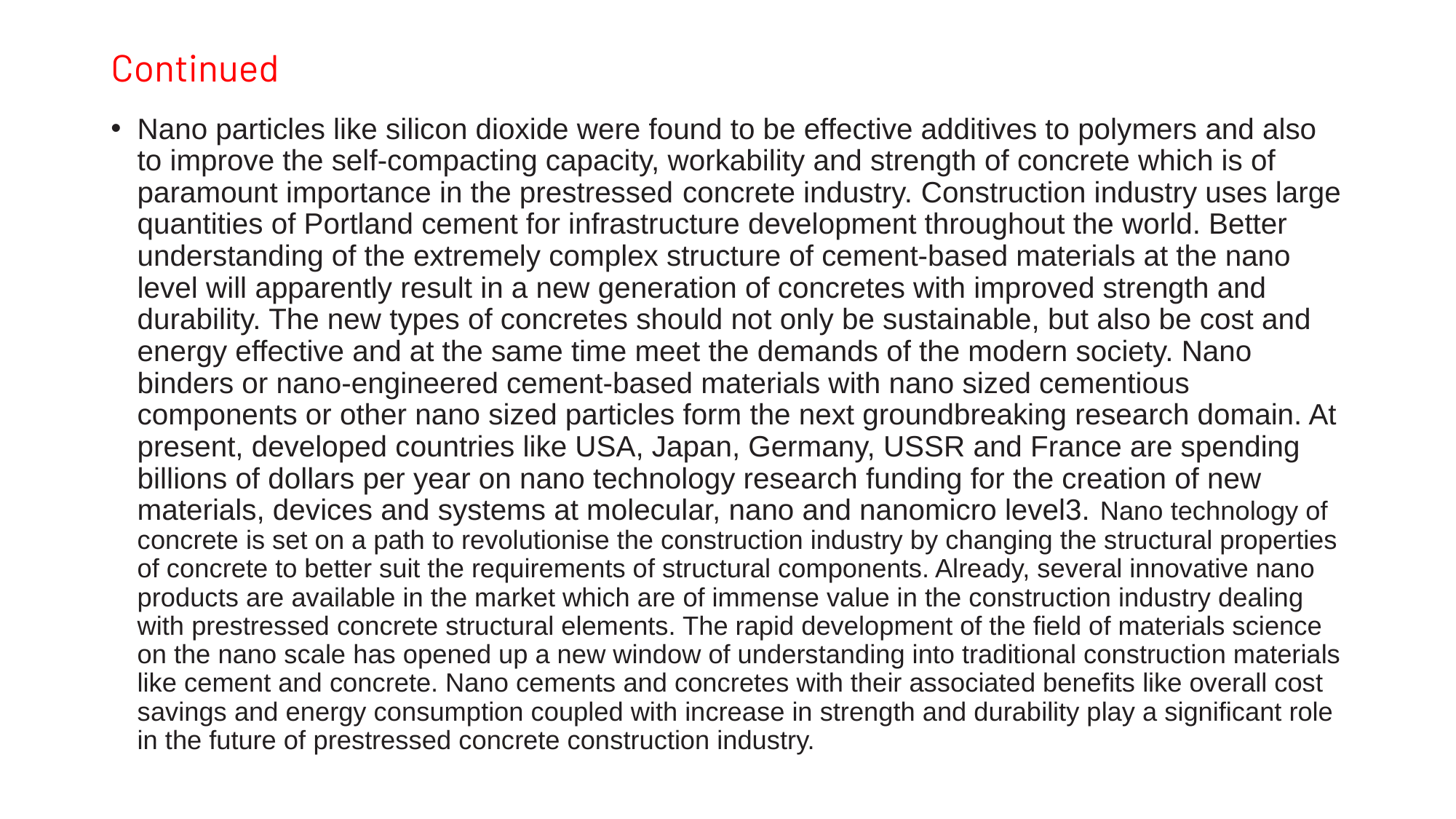

# Continued
Nano particles like silicon dioxide were found to be effective additives to polymers and also to improve the self-compacting capacity, workability and strength of concrete which is of paramount importance in the prestressed concrete industry. Construction industry uses large quantities of Portland cement for infrastructure development throughout the world. Better understanding of the extremely complex structure of cement-based materials at the nano level will apparently result in a new generation of concretes with improved strength and durability. The new types of concretes should not only be sustainable, but also be cost and energy effective and at the same time meet the demands of the modern society. Nano binders or nano-engineered cement-based materials with nano sized cementious components or other nano sized particles form the next groundbreaking research domain. At present, developed countries like USA, Japan, Germany, USSR and France are spending billions of dollars per year on nano technology research funding for the creation of new materials, devices and systems at molecular, nano and nanomicro level3. Nano technology of concrete is set on a path to revolutionise the construction industry by changing the structural properties of concrete to better suit the requirements of structural components. Already, several innovative nano products are available in the market which are of immense value in the construction industry dealing with prestressed concrete structural elements. The rapid development of the field of materials science on the nano scale has opened up a new window of understanding into traditional construction materials like cement and concrete. Nano cements and concretes with their associated benefits like overall cost savings and energy consumption coupled with increase in strength and durability play a significant role in the future of prestressed concrete construction industry.
27.2